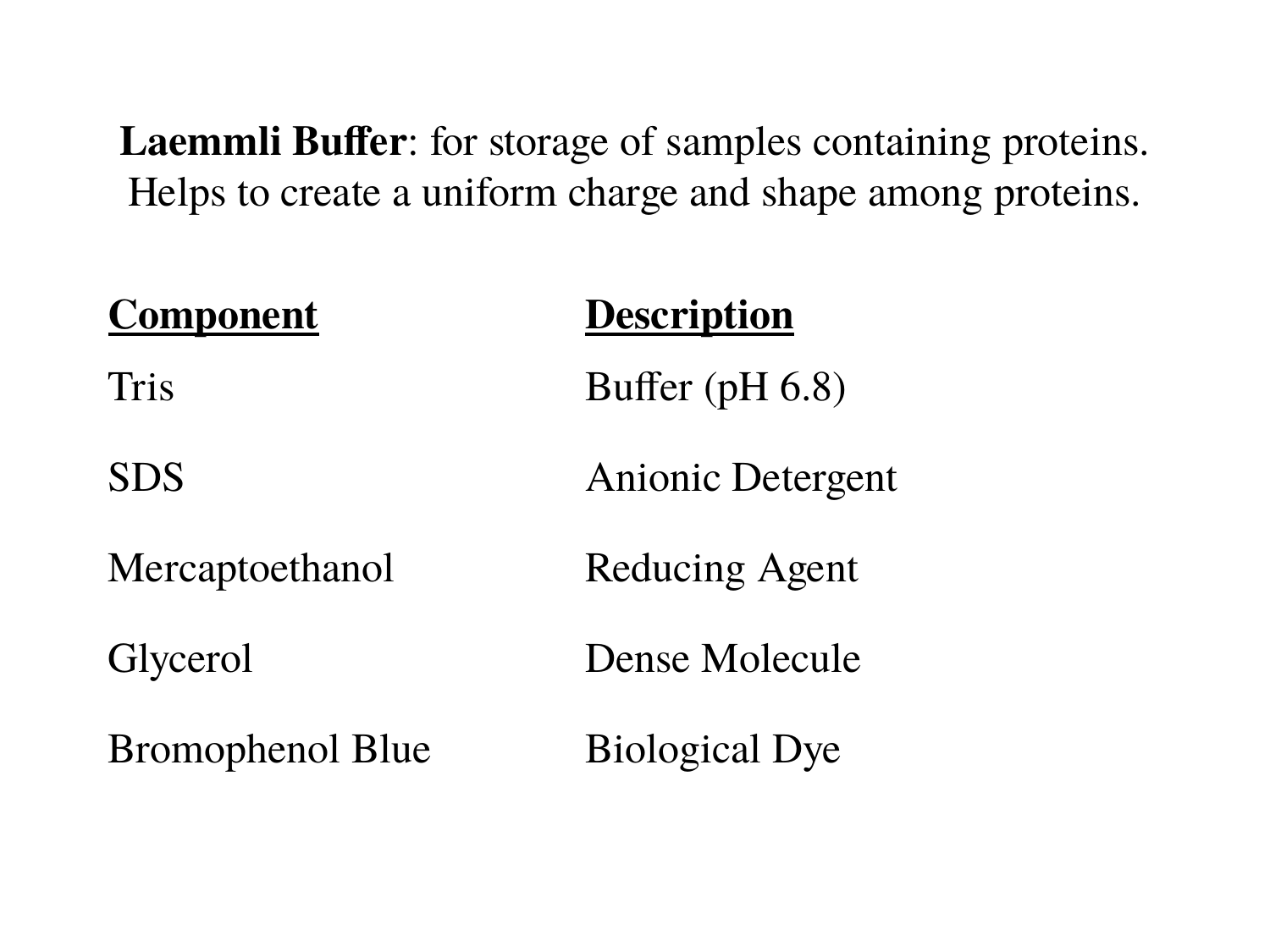

# Laemmli Buffer: for storage of samples containing proteins. Helps to create a uniform charge and shape among proteins.
| Component | Description |
| --- | --- |
| Tris | Buffer (pH 6.8) |
| SDS | Anionic Detergent |
| Mercaptoethanol | Reducing Agent |
| Glycerol | Dense Molecule |
| Bromophenol Blue | Biological Dye |